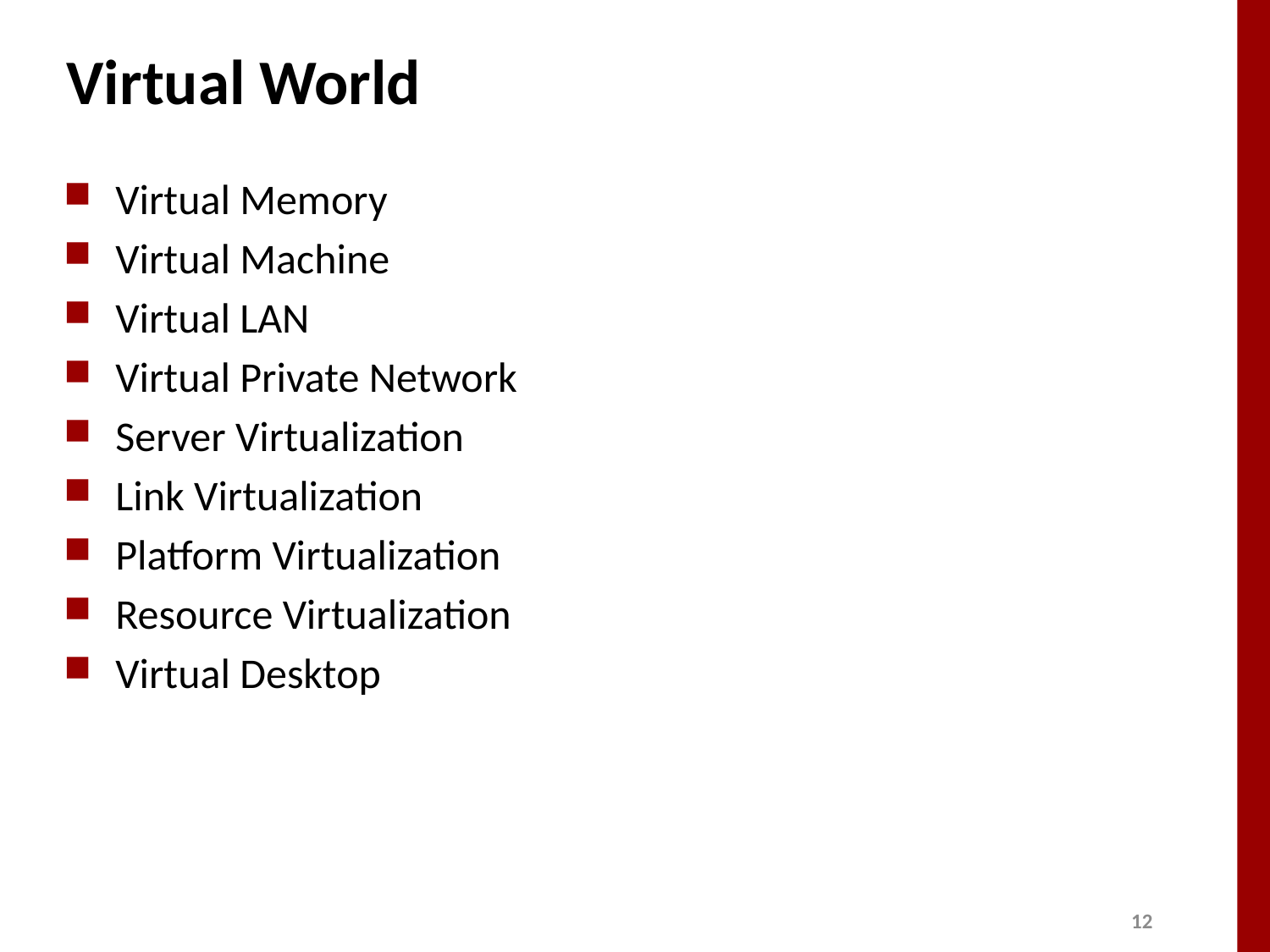

# Virtual World
Virtual Memory
Virtual Machine
Virtual LAN
Virtual Private Network
Server Virtualization
Link Virtualization
Platform Virtualization
Resource Virtualization
Virtual Desktop